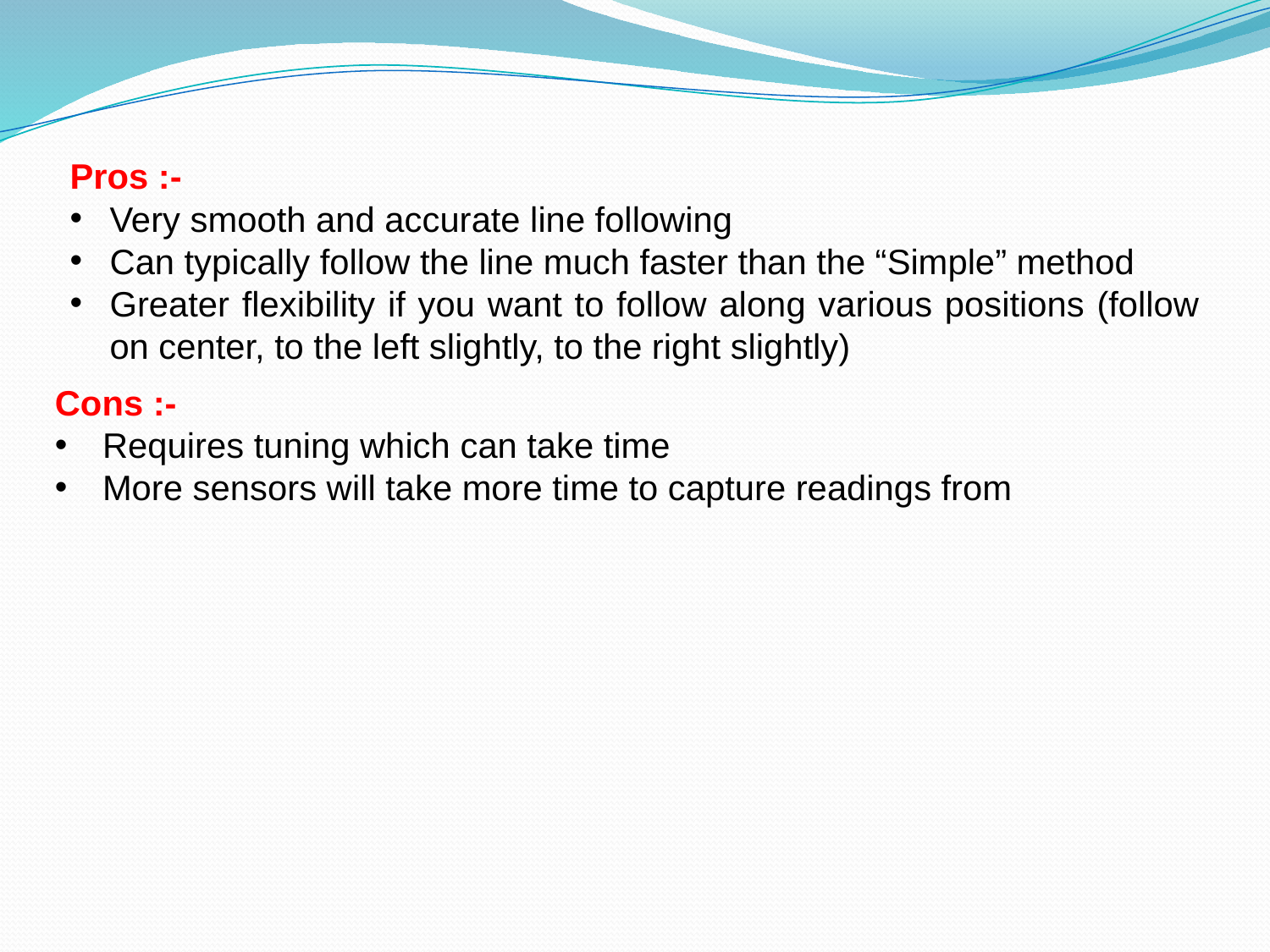

Pros :-
Very smooth and accurate line following
Can typically follow the line much faster than the “Simple” method
Greater flexibility if you want to follow along various positions (follow on center, to the left slightly, to the right slightly)
Cons :-
Requires tuning which can take time
More sensors will take more time to capture readings from